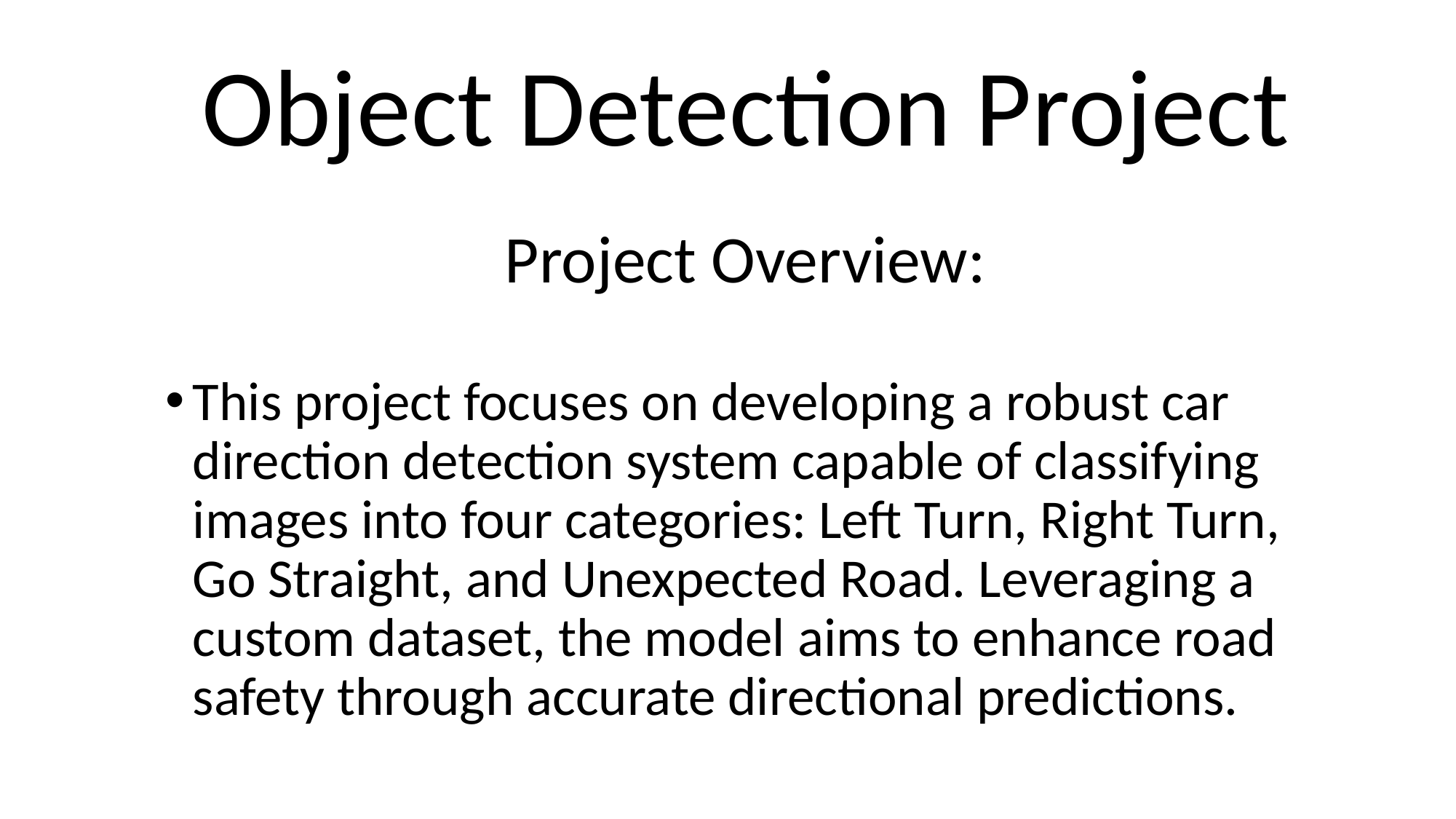

# Object Detection Project
Project Overview:
This project focuses on developing a robust car direction detection system capable of classifying images into four categories: Left Turn, Right Turn, Go Straight, and Unexpected Road. Leveraging a custom dataset, the model aims to enhance road safety through accurate directional predictions.